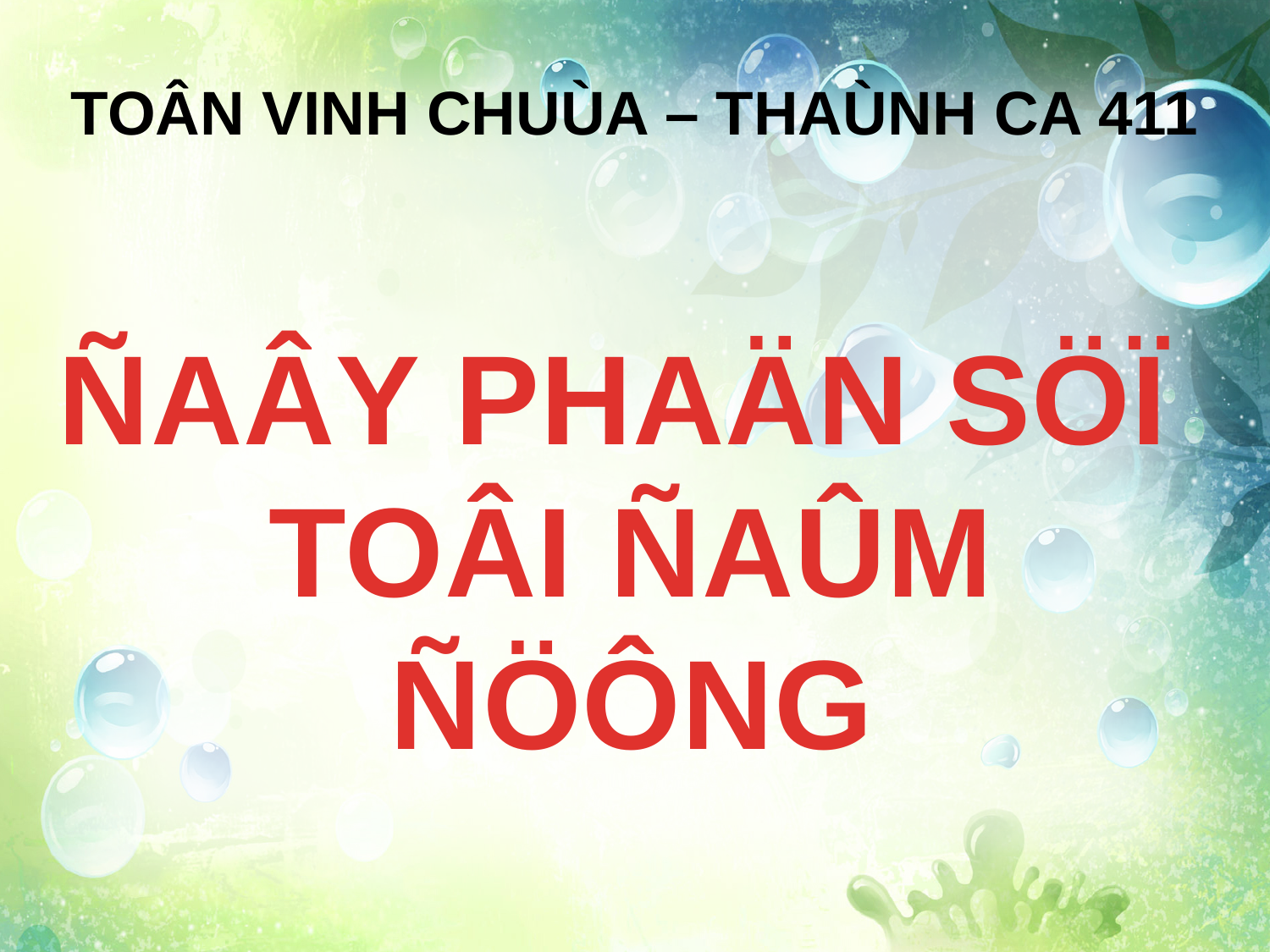

TOÂN VINH CHUÙA – THAÙNH CA 411
ÑAÂY PHAÄN SÖÏ
TOÂI ÑAÛM ÑÖÔNG